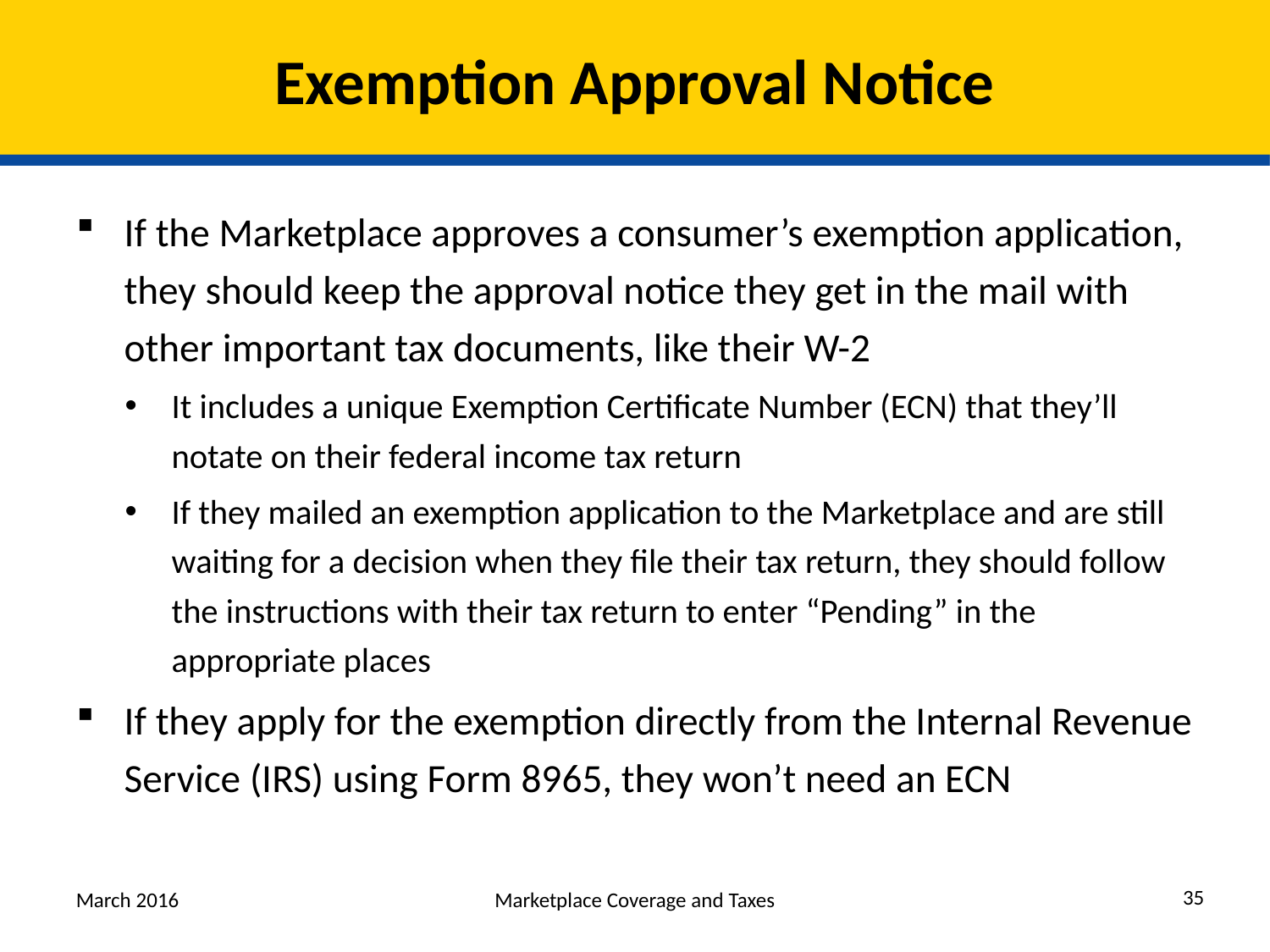

# Exemption Approval Notice
If the Marketplace approves a consumer’s exemption application, they should keep the approval notice they get in the mail with other important tax documents, like their W-2
It includes a unique Exemption Certificate Number (ECN) that they’ll notate on their federal income tax return
If they mailed an exemption application to the Marketplace and are still waiting for a decision when they file their tax return, they should follow the instructions with their tax return to enter “Pending” in the appropriate places
If they apply for the exemption directly from the Internal Revenue Service (IRS) using Form 8965, they won’t need an ECN
35
March 2016
Marketplace Coverage and Taxes